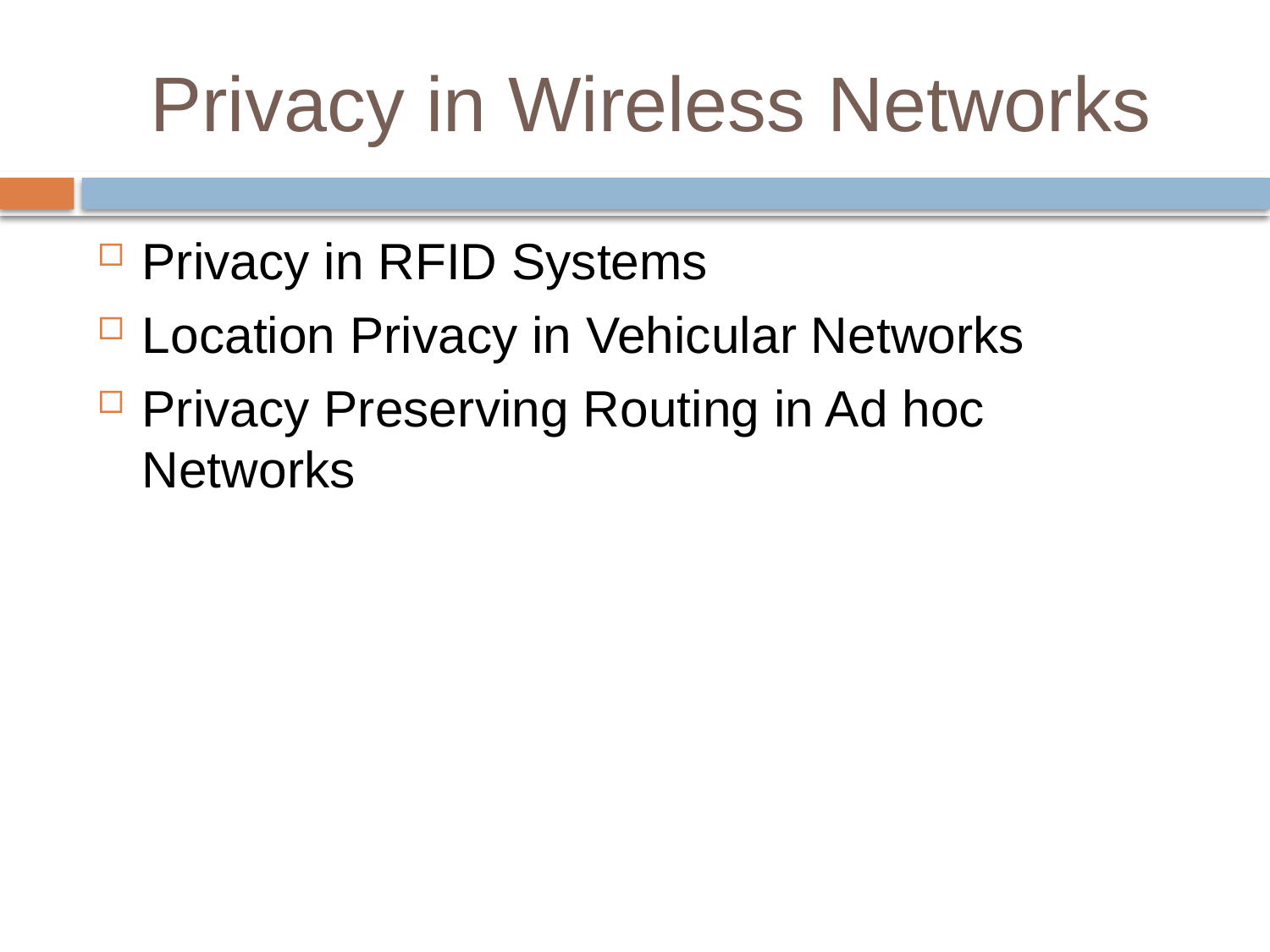

# Privacy in Wireless Networks
Privacy in RFID Systems
Location Privacy in Vehicular Networks
Privacy Preserving Routing in Ad hoc Networks